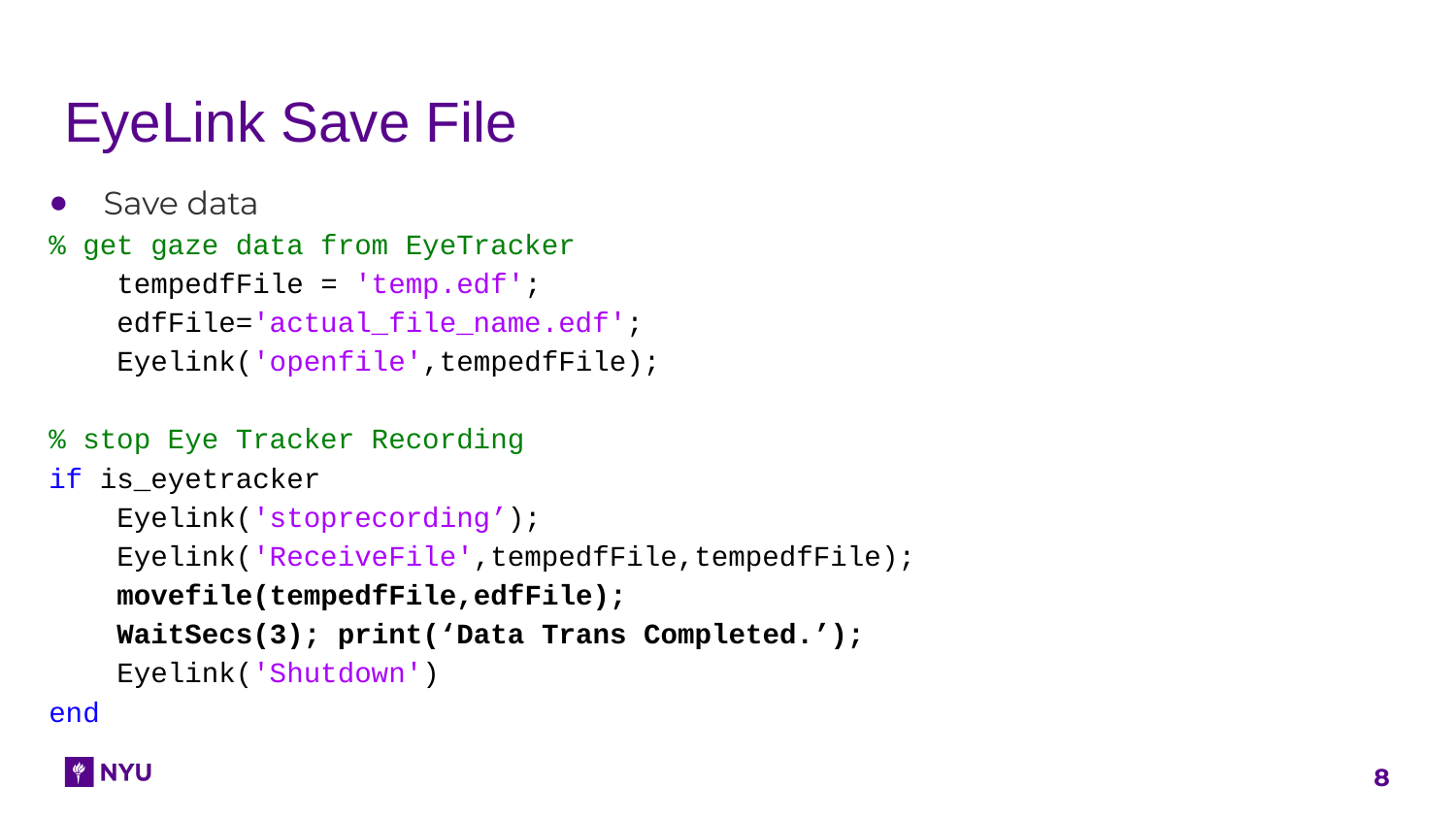

# EyeLink Save File
Save data
% get gaze data from EyeTracker
    tempedfFile = 'temp.edf';
    edfFile='actual_file_name.edf';
    Eyelink('openfile',tempedfFile);

% stop Eye Tracker Recording
if is_eyetracker
    Eyelink('stoprecording’);
    Eyelink('ReceiveFile',tempedfFile,tempedfFile);
    movefile(tempedfFile,edfFile);
    WaitSecs(3); print(‘Data Trans Completed.’);
    Eyelink('Shutdown')
end